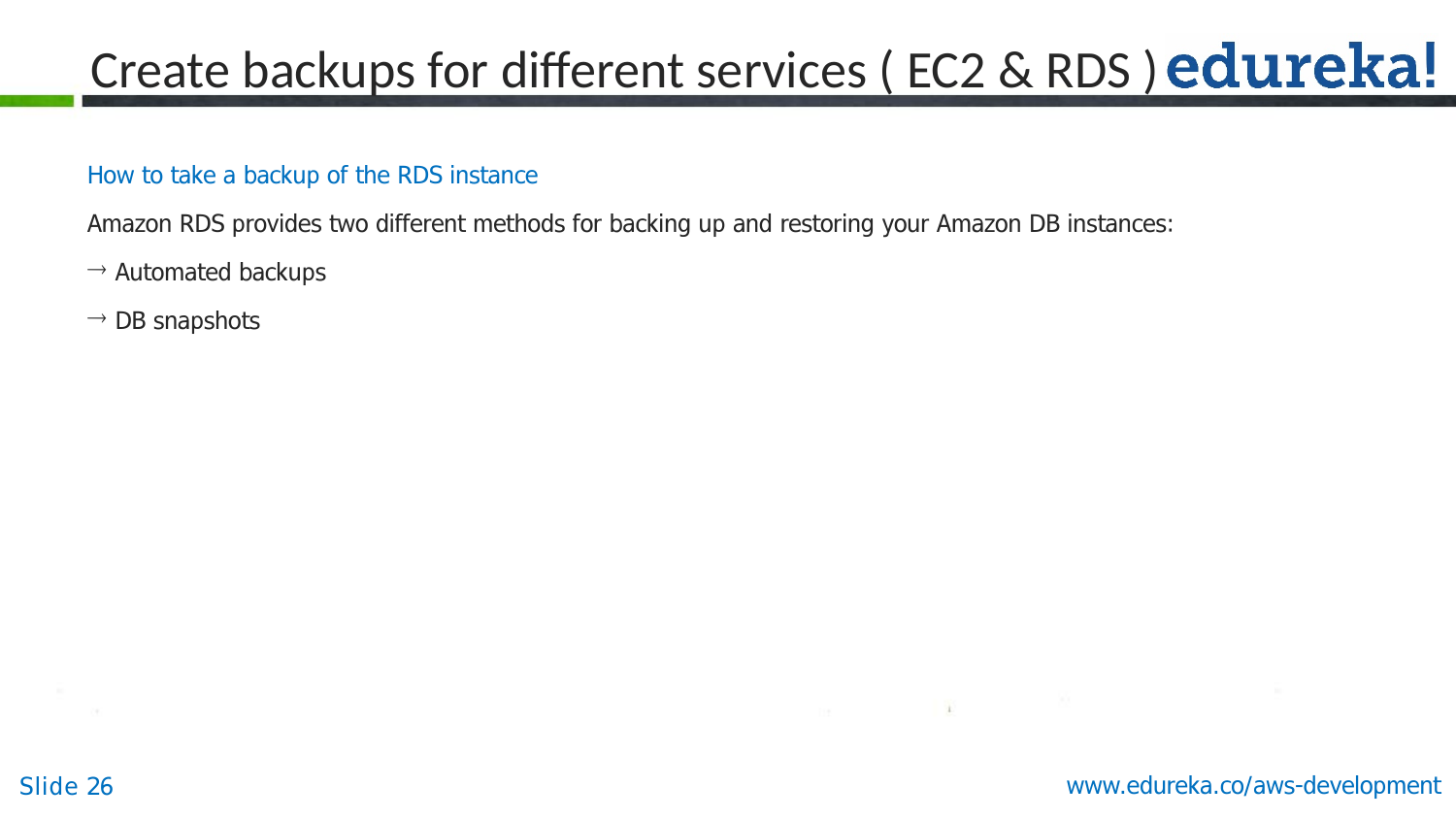

# Create backups for different services ( EC2 & RDS )
How to take a backup of the RDS instance
Amazon RDS provides two different methods for backing up and restoring your Amazon DB instances:
 Automated backups
 DB snapshots